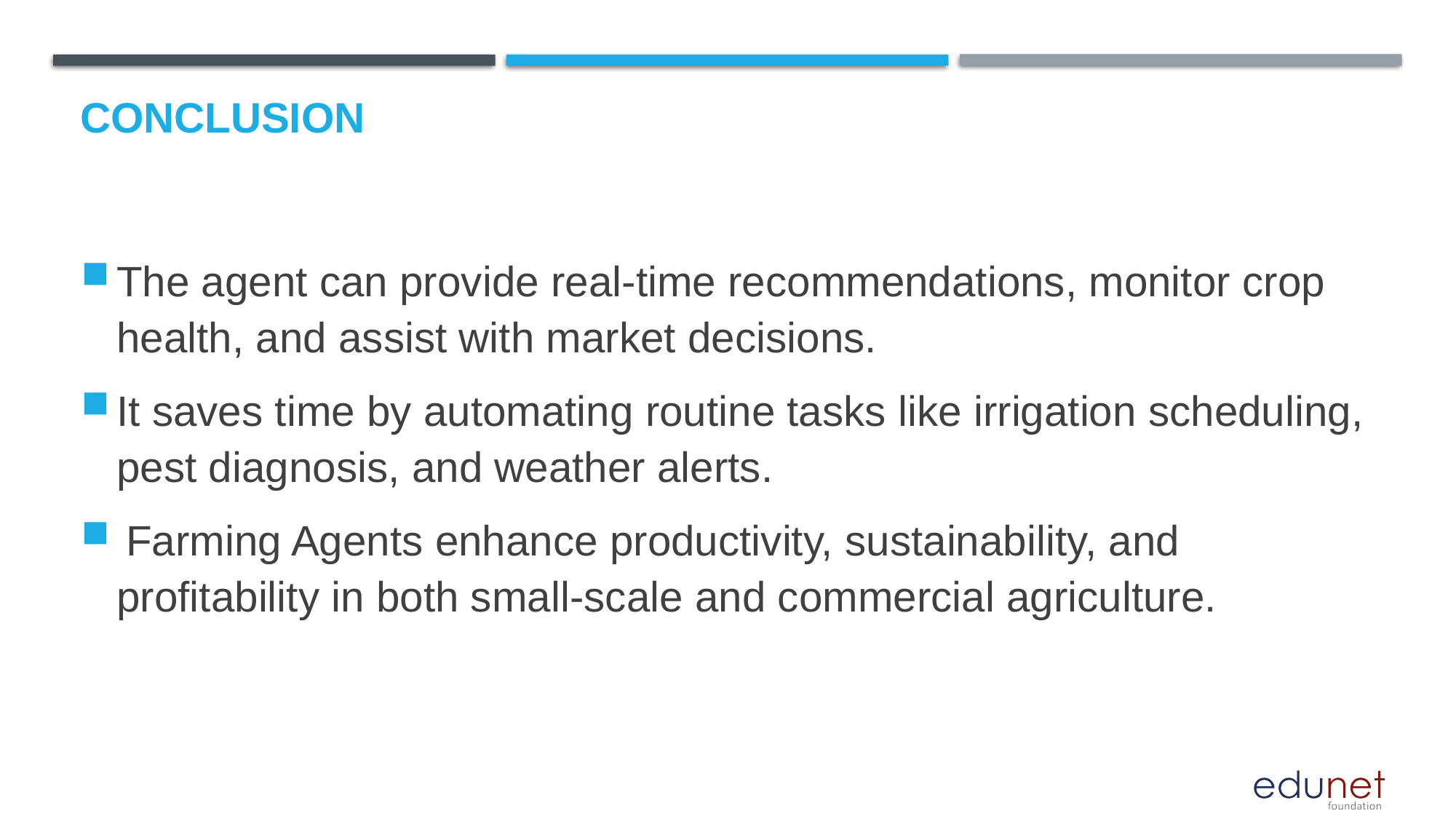

# Conclusion
The agent can provide real-time recommendations, monitor crop health, and assist with market decisions.
It saves time by automating routine tasks like irrigation scheduling, pest diagnosis, and weather alerts.
 Farming Agents enhance productivity, sustainability, and profitability in both small-scale and commercial agriculture.